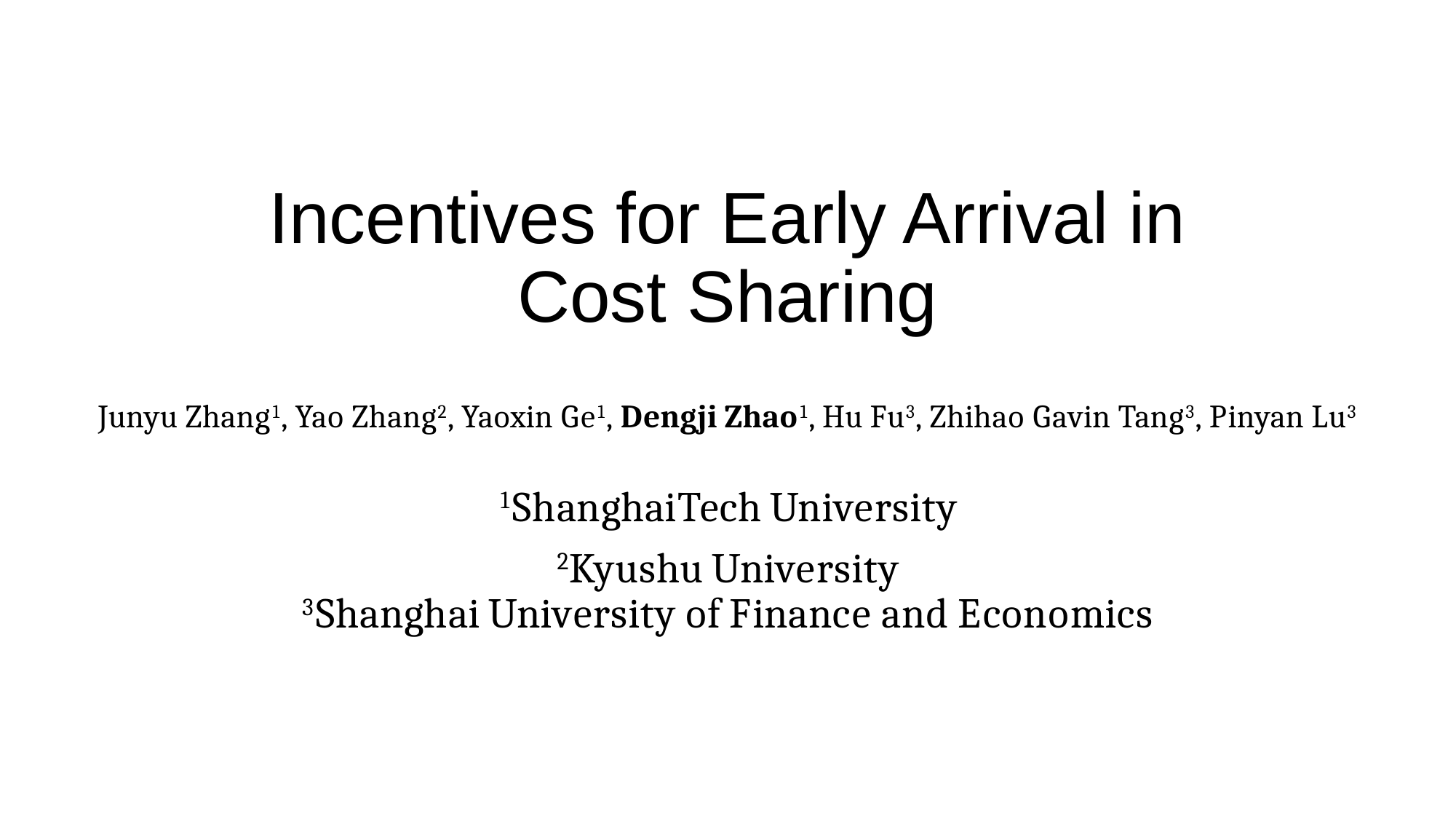

# Incentives for Early Arrival in Cost Sharing
Junyu Zhang1, Yao Zhang2, Yaoxin Ge1, Dengji Zhao1, Hu Fu3, Zhihao Gavin Tang3, Pinyan Lu3

1ShanghaiTech University
2Kyushu University
3Shanghai University of Finance and Economics